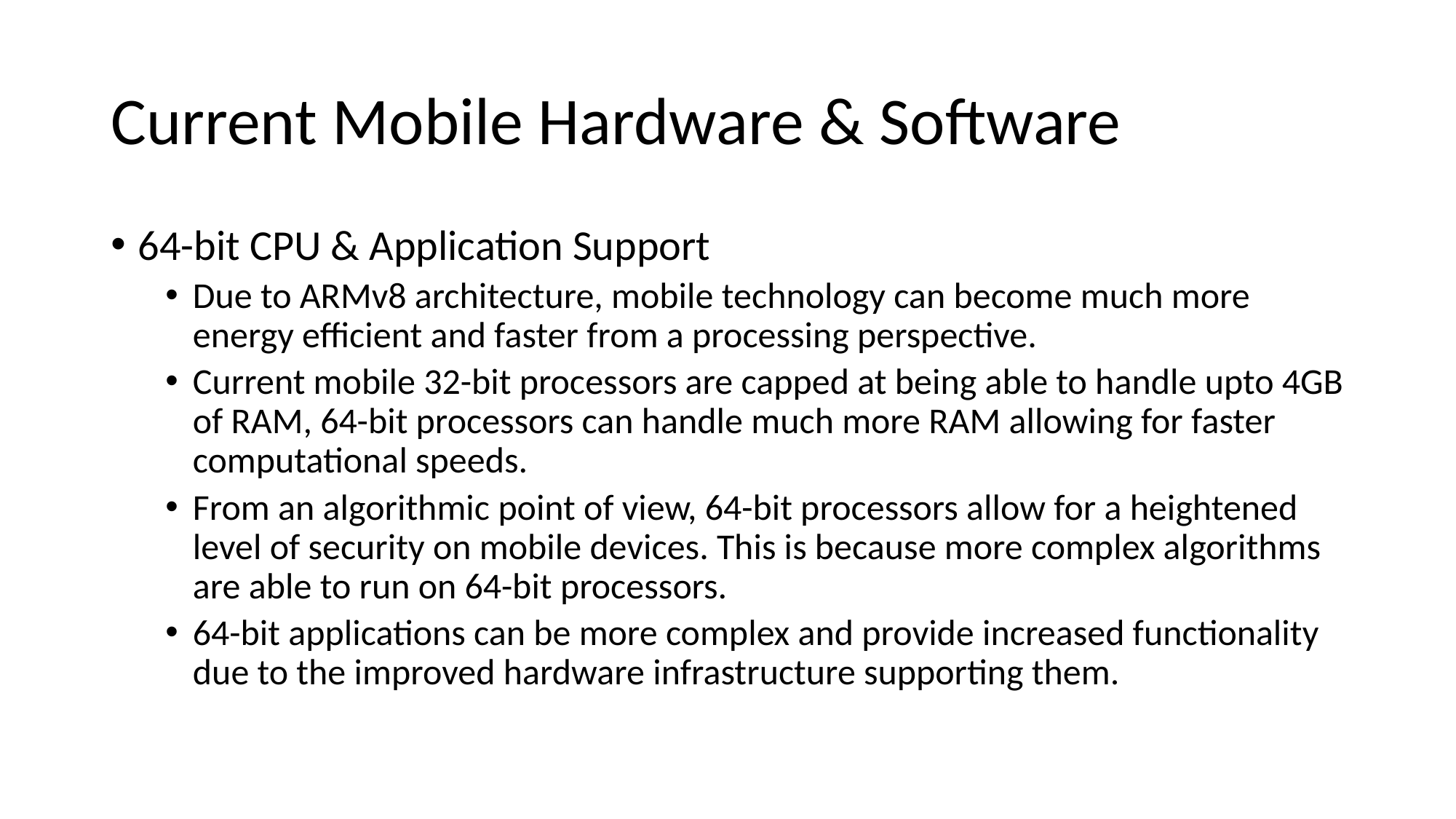

# Current Mobile Hardware & Software
64-bit CPU & Application Support
Due to ARMv8 architecture, mobile technology can become much more energy efficient and faster from a processing perspective.
Current mobile 32-bit processors are capped at being able to handle upto 4GB of RAM, 64-bit processors can handle much more RAM allowing for faster computational speeds.
From an algorithmic point of view, 64-bit processors allow for a heightened level of security on mobile devices. This is because more complex algorithms are able to run on 64-bit processors.
64-bit applications can be more complex and provide increased functionality due to the improved hardware infrastructure supporting them.